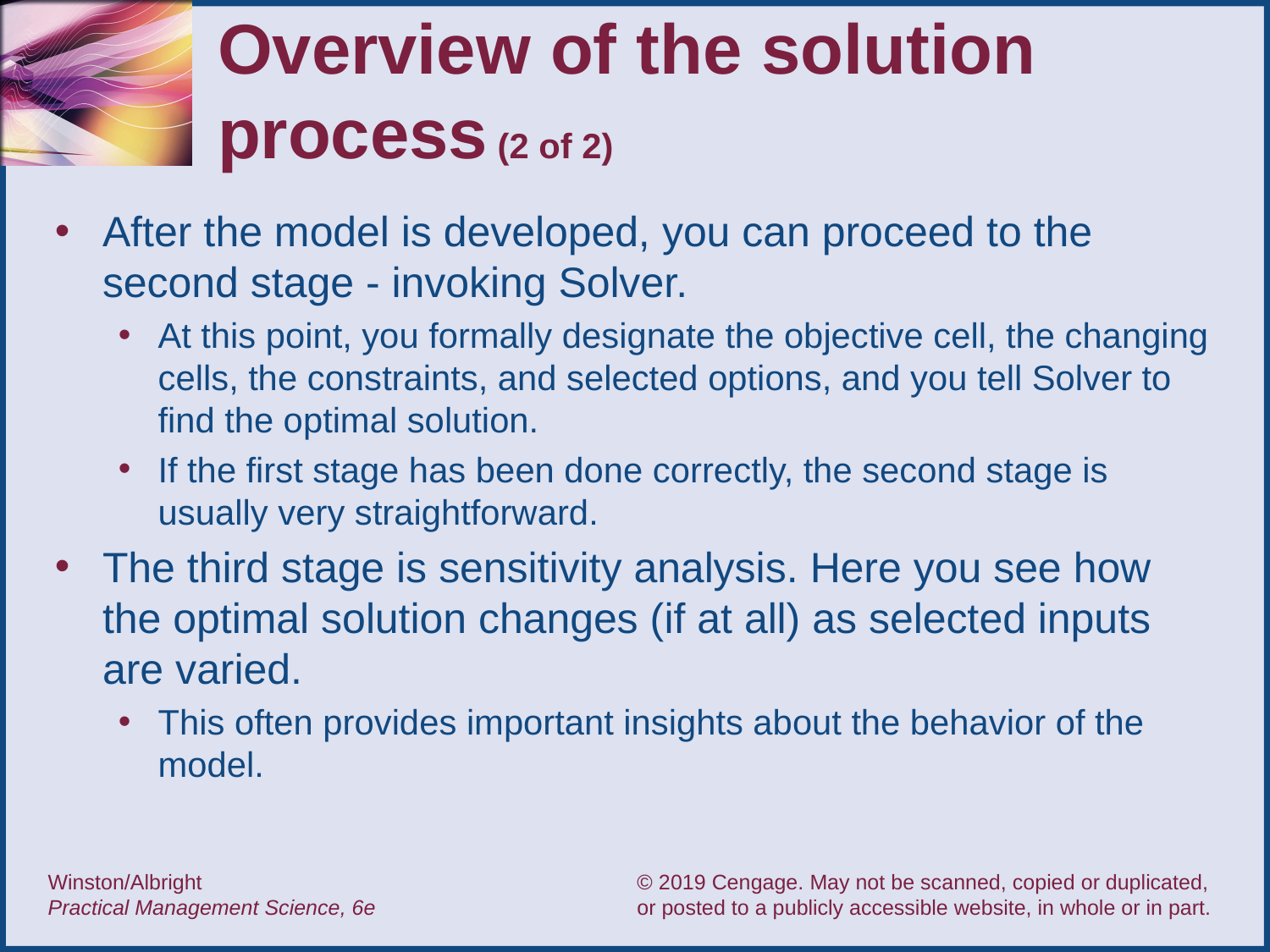

# Overview of the solution process (2 of 2)
After the model is developed, you can proceed to the second stage - invoking Solver.
At this point, you formally designate the objective cell, the changing cells, the constraints, and selected options, and you tell Solver to find the optimal solution.
If the first stage has been done correctly, the second stage is usually very straightforward.
The third stage is sensitivity analysis. Here you see how the optimal solution changes (if at all) as selected inputs are varied.
This often provides important insights about the behavior of the model.